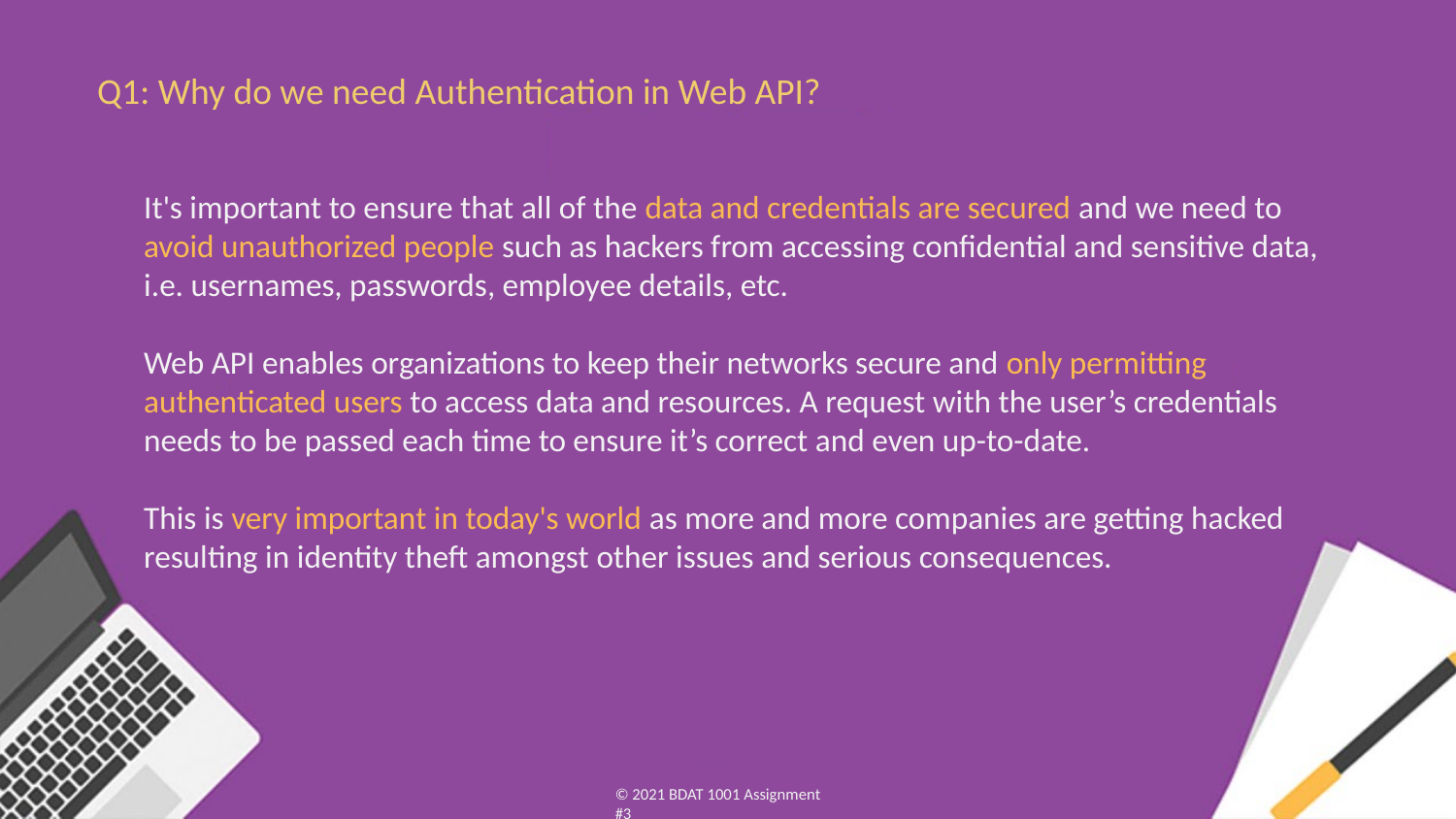

Q1: Why do we need Authentication in Web API?

It's important to ensure that all of the data and credentials are secured and we need to avoid unauthorized people such as hackers from accessing confidential and sensitive data, i.e. usernames, passwords, employee details, etc.

Web API enables organizations to keep their networks secure and only permitting authenticated users to access data and resources. A request with the user’s credentials needs to be passed each time to ensure it’s correct and even up-to-date.

This is very important in today's world as more and more companies are getting hacked resulting in identity theft amongst other issues and serious consequences.

© 2021 BDAT 1001 Assignment #3